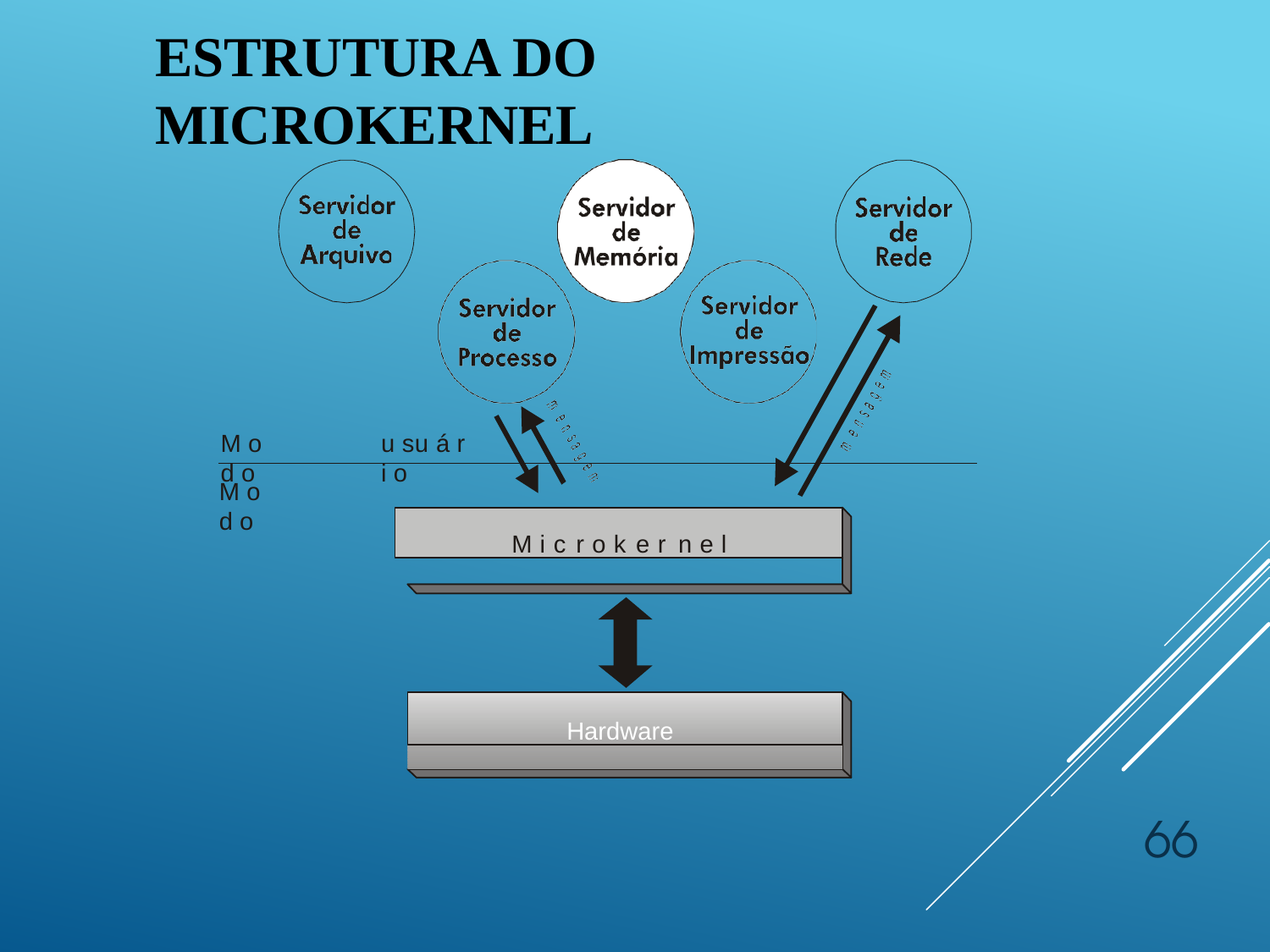

# Estrutura do MicroKernel

M o d o
u s u á r i o
M o d o

M i  c                       r   o k                       e r   n e l

Hardware
66